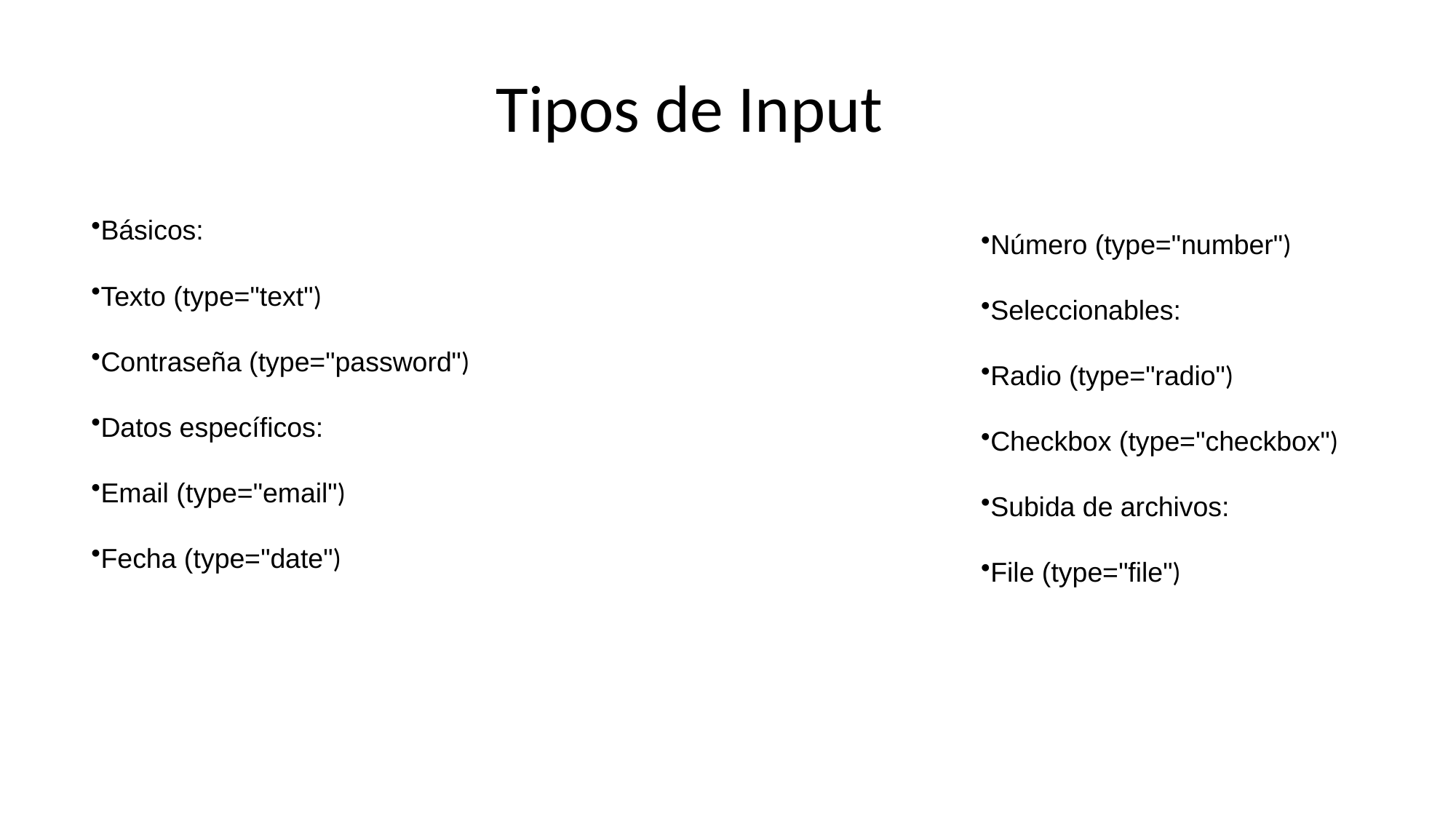

# Tipos de Input
Básicos:

Texto (type="text")

Contraseña (type="password")

Datos específicos:

Email (type="email")

Fecha (type="date")

Número (type="number")

Seleccionables:

Radio (type="radio")

Checkbox (type="checkbox")

Subida de archivos:

File (type="file")